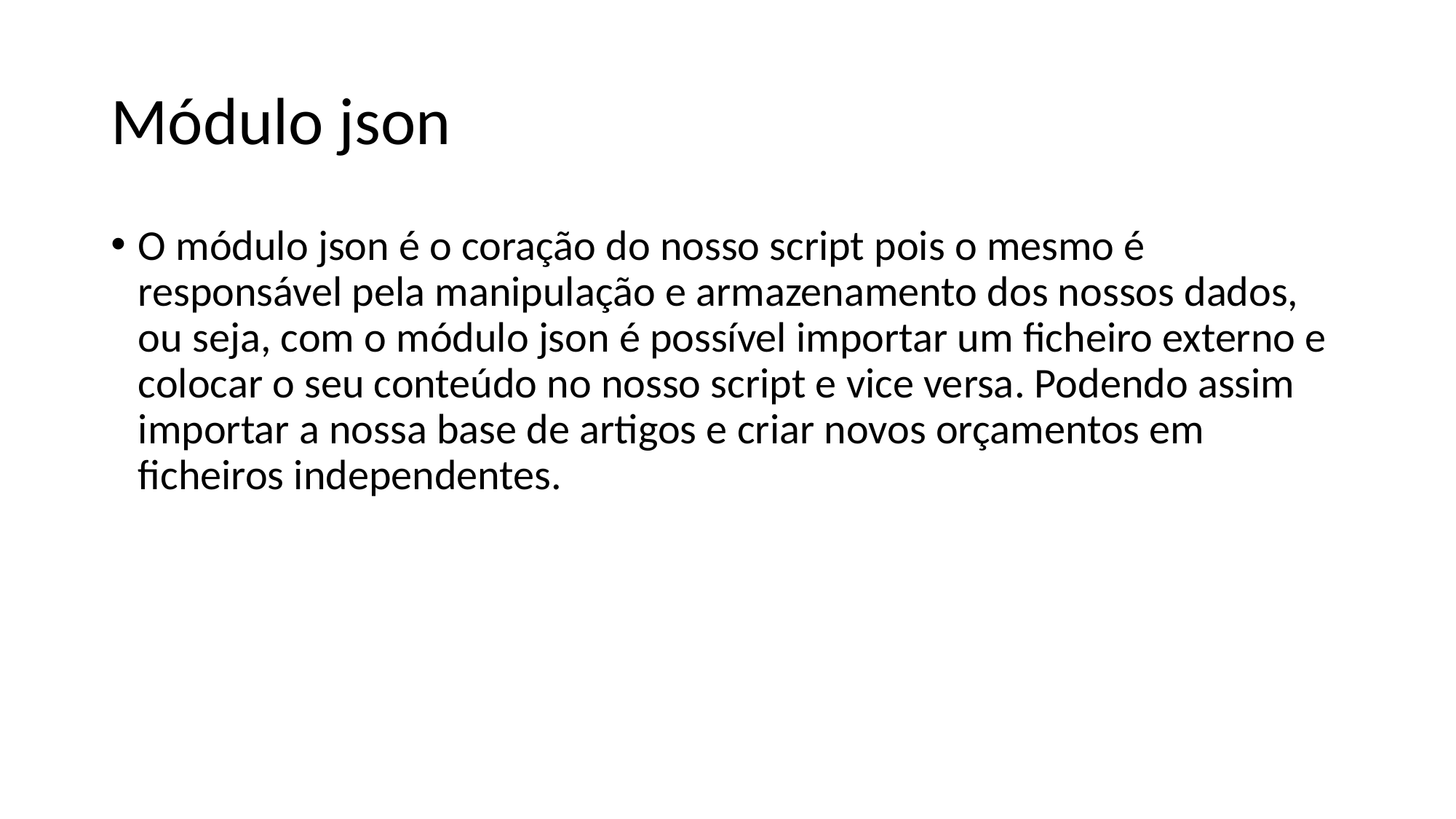

# Módulo json
O módulo json é o coração do nosso script pois o mesmo é responsável pela manipulação e armazenamento dos nossos dados, ou seja, com o módulo json é possível importar um ficheiro externo e colocar o seu conteúdo no nosso script e vice versa. Podendo assim importar a nossa base de artigos e criar novos orçamentos em ficheiros independentes.